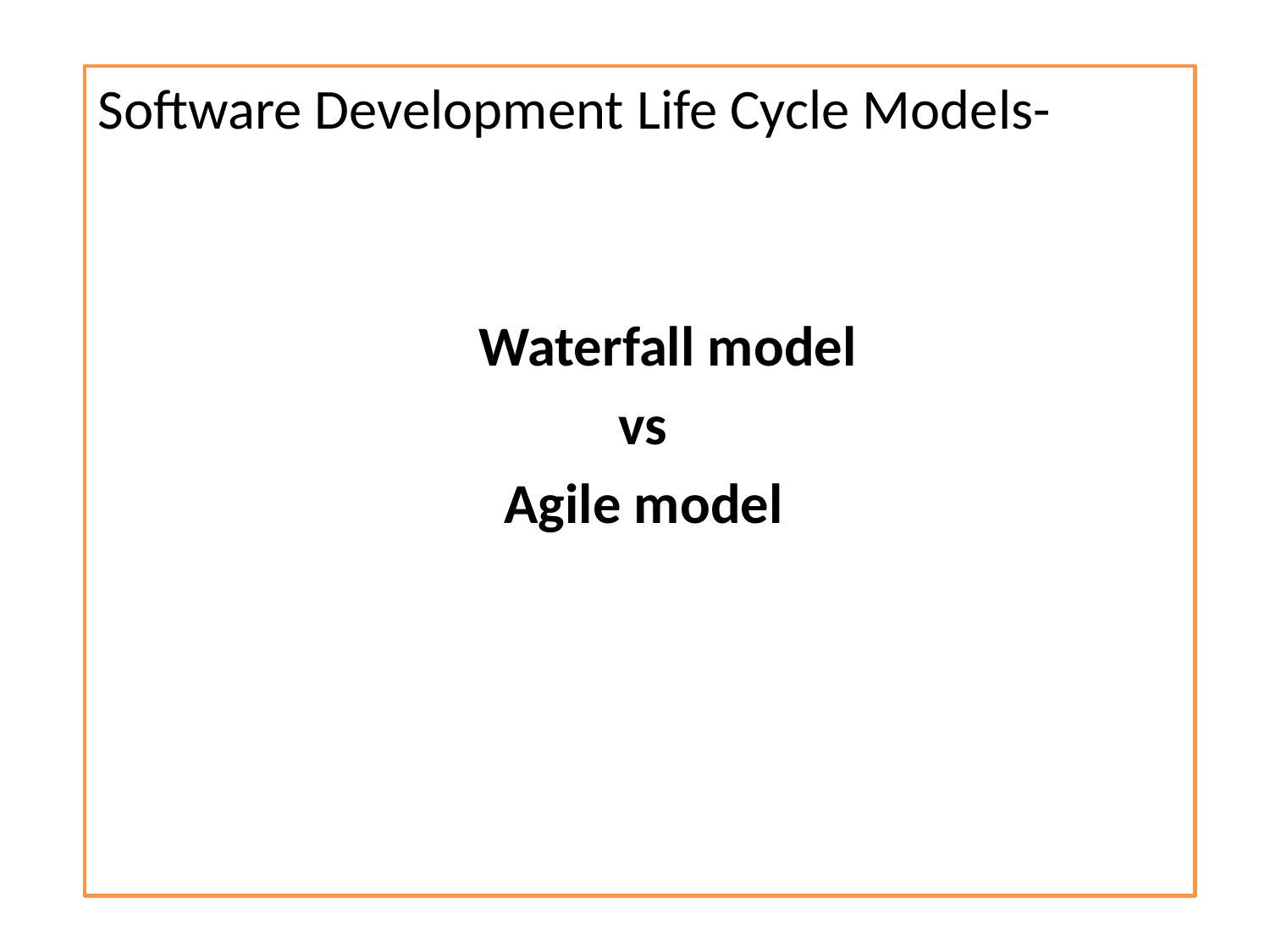

Software Development Life Cycle Models-

			Waterfall model
				 vs
			  Agile model